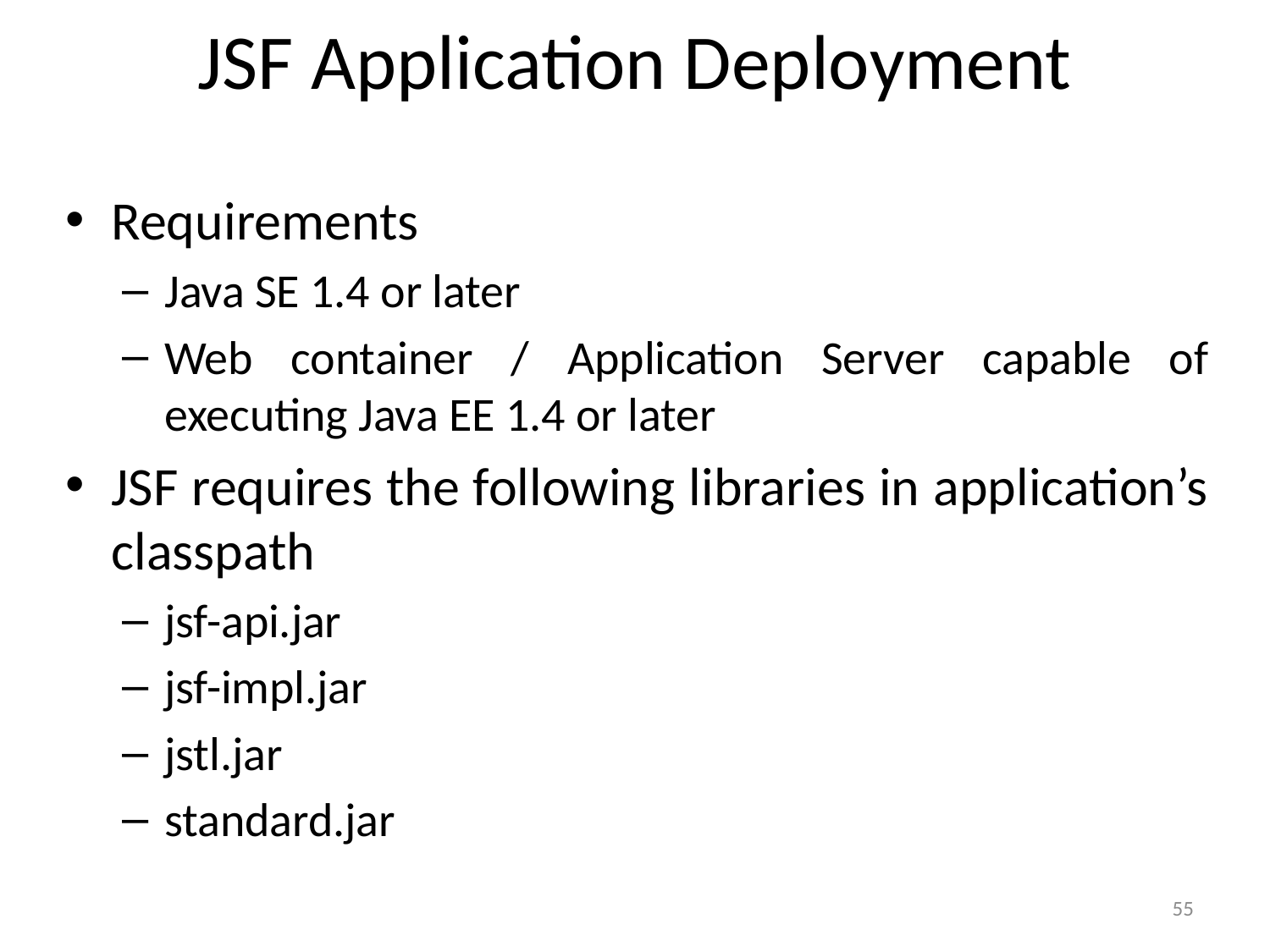

# JSF Application Deployment
Requirements
Java SE 1.4 or later
Web container / Application Server capable of executing Java EE 1.4 or later
JSF requires the following libraries in application’s classpath
jsf-api.jar
jsf-impl.jar
jstl.jar
standard.jar

55